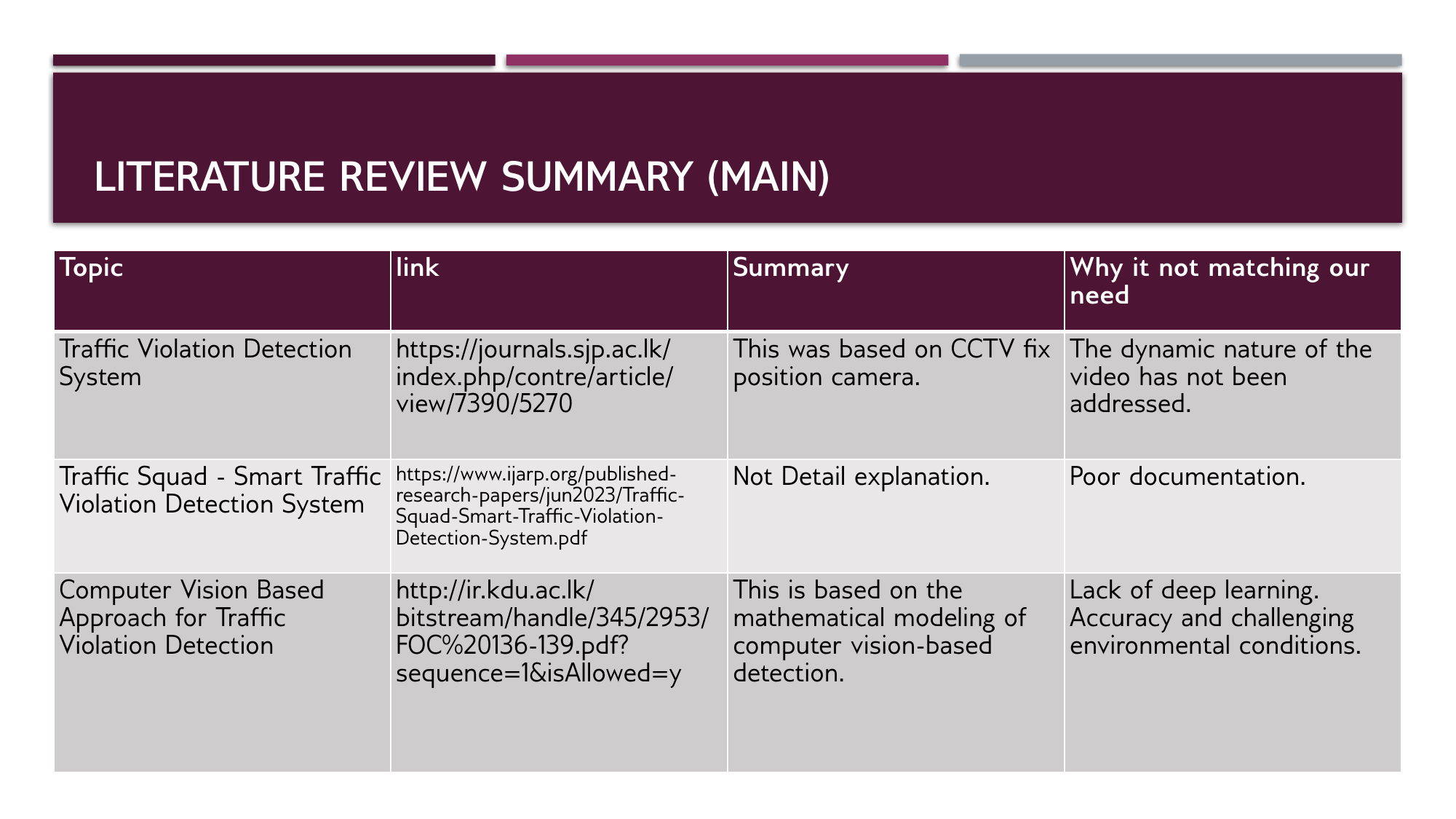

# Literature Review Summary (MAIN)
| Topic | link | Summary | Why it not matching our need |
| --- | --- | --- | --- |
| Traffic Violation Detection System | https://journals.sjp.ac.lk/index.php/contre/article/view/7390/5270 | This was based on CCTV fix position camera. | The dynamic nature of the video has not been addressed. |
| Traffic Squad - Smart Traffic Violation Detection System | https://www.ijarp.org/published-research-papers/jun2023/Traffic-Squad-Smart-Traffic-Violation-Detection-System.pdf | Not Detail explanation. | Poor documentation. |
| Computer Vision Based Approach for Traffic Violation Detection | http://ir.kdu.ac.lk/bitstream/handle/345/2953/FOC%20136-139.pdf?sequence=1&isAllowed=y | This is based on the mathematical modeling of computer vision-based detection. | Lack of deep learning. Accuracy and challenging environmental conditions. |